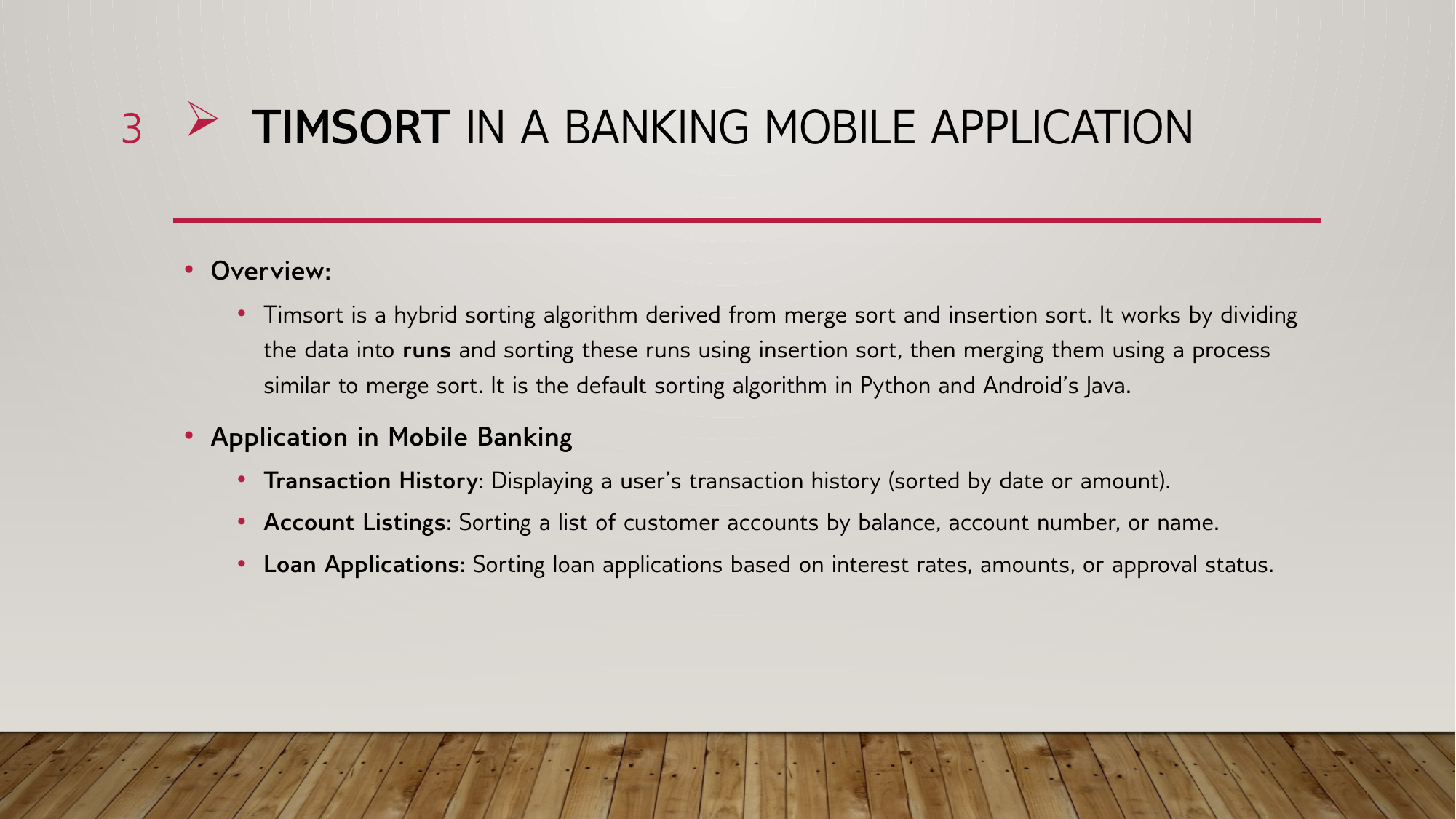

3
# Timsort in a Banking Mobile Application
Overview:
Timsort is a hybrid sorting algorithm derived from merge sort and insertion sort. It works by dividing the data into runs and sorting these runs using insertion sort, then merging them using a process similar to merge sort. It is the default sorting algorithm in Python and Android’s Java.
Application in Mobile Banking
Transaction History: Displaying a user’s transaction history (sorted by date or amount).
Account Listings: Sorting a list of customer accounts by balance, account number, or name.
Loan Applications: Sorting loan applications based on interest rates, amounts, or approval status.